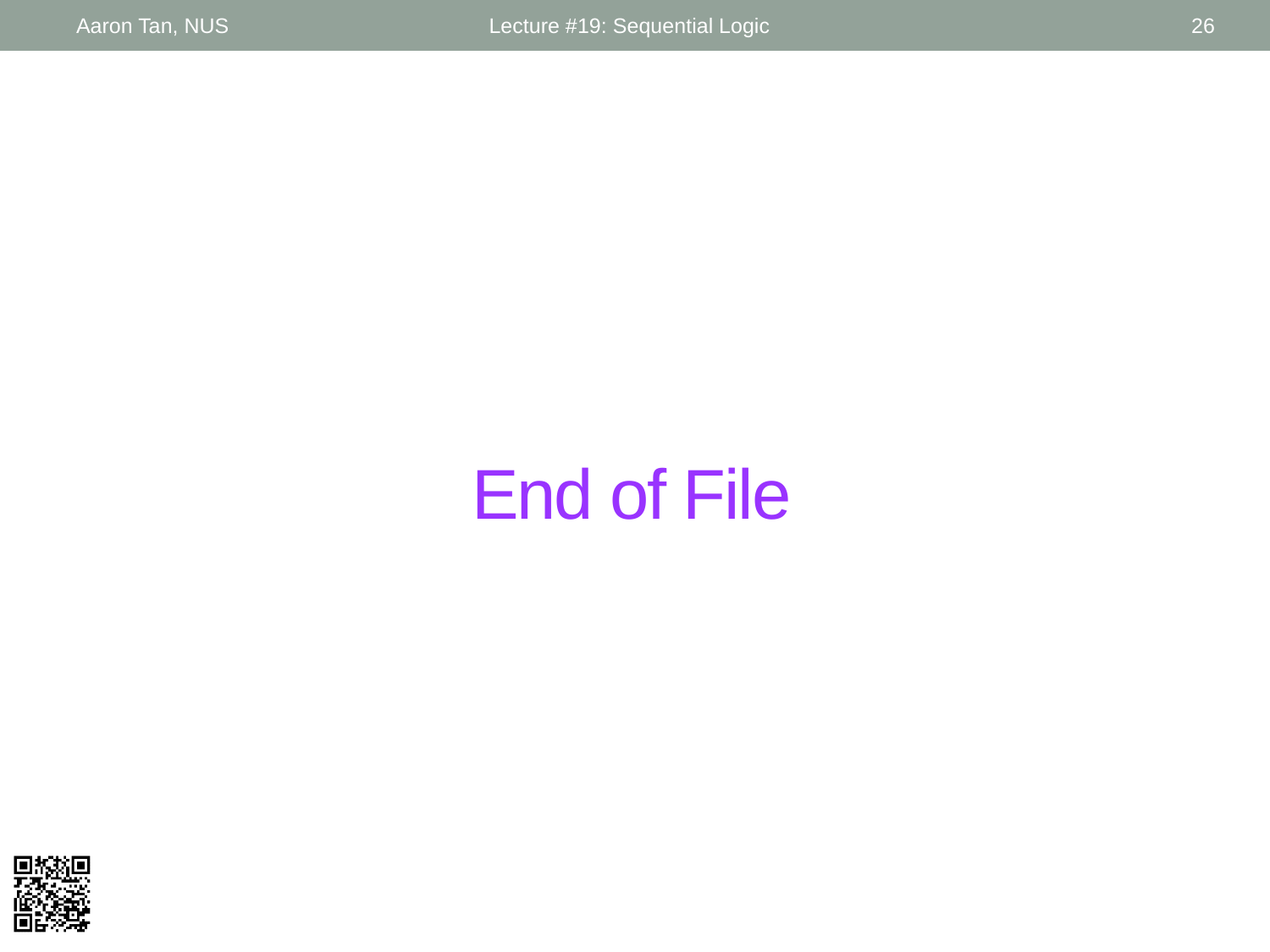

Aaron Tan, NUS
Lecture #19: Sequential Logic
26
# End of File